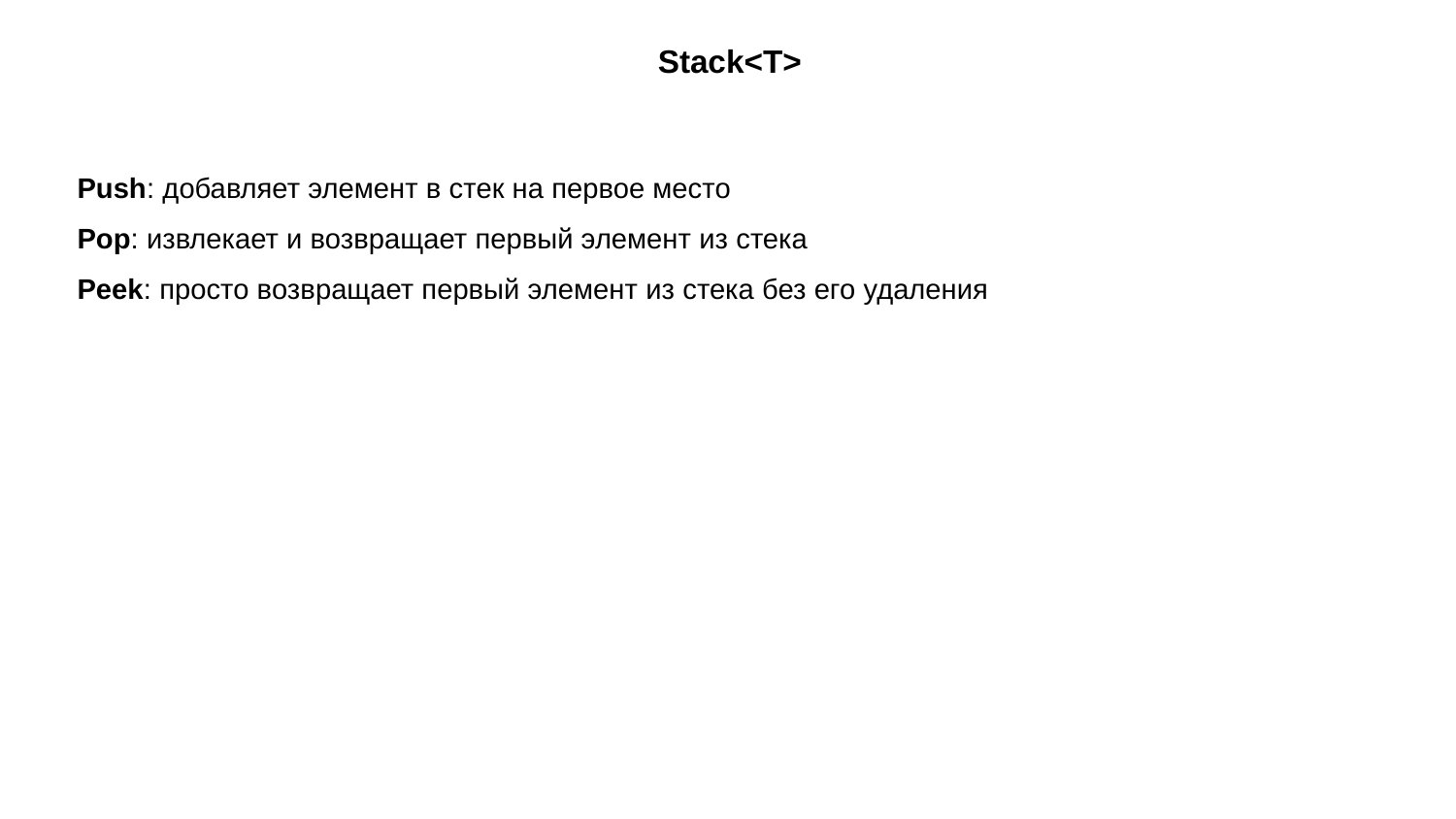

# Stack<T>
Push: добавляет элемент в стек на первое место
Pop: извлекает и возвращает первый элемент из стека
Peek: просто возвращает первый элемент из стека без его удаления